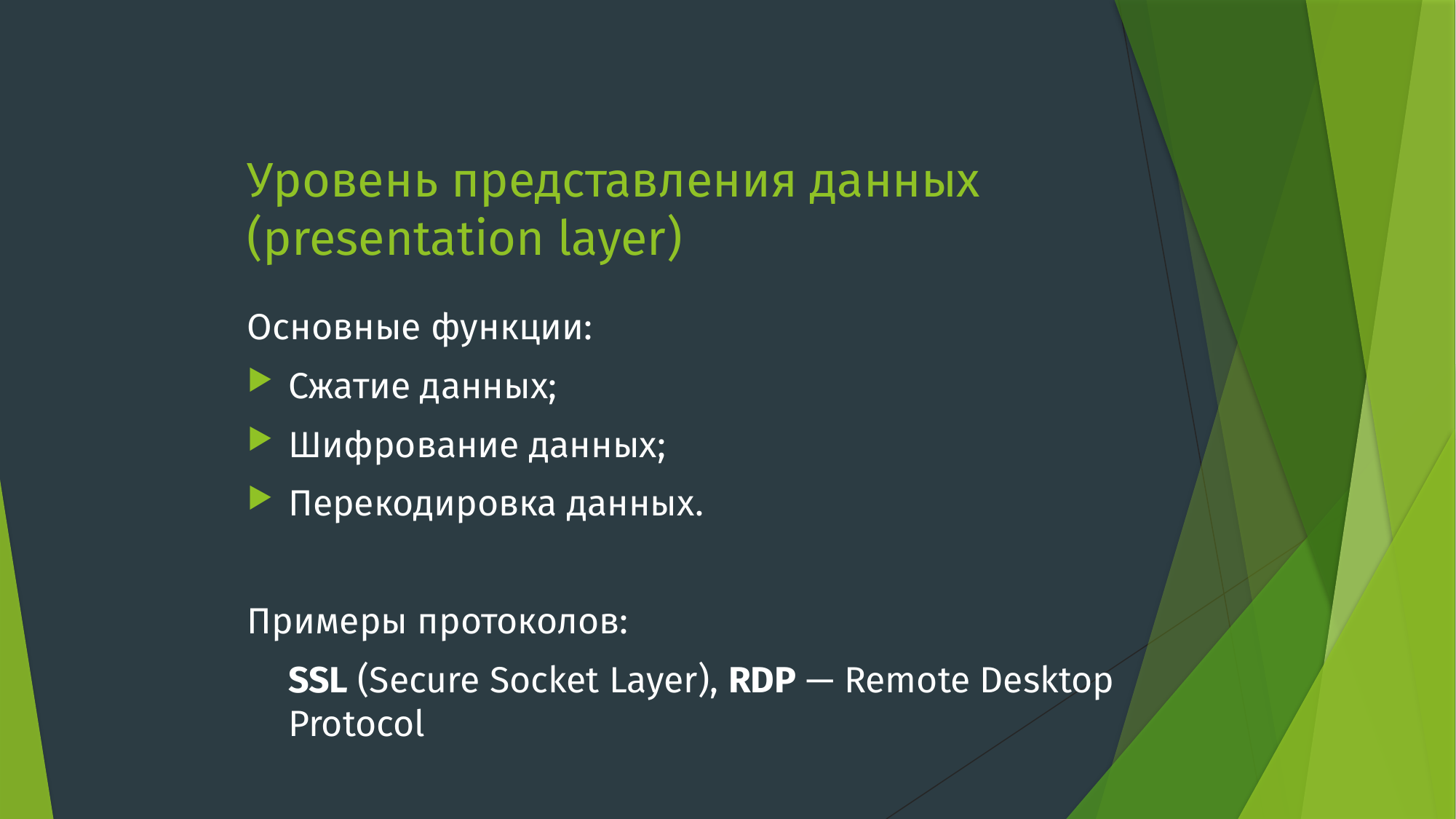

# Уровень представления данных (presentation layer)
Основные функции:
Сжатие данных;
Шифрование данных;
Перекодировка данных.

Примеры протоколов:
	SSL (Secure Socket Layer), RDP — Remote Desktop Protocol